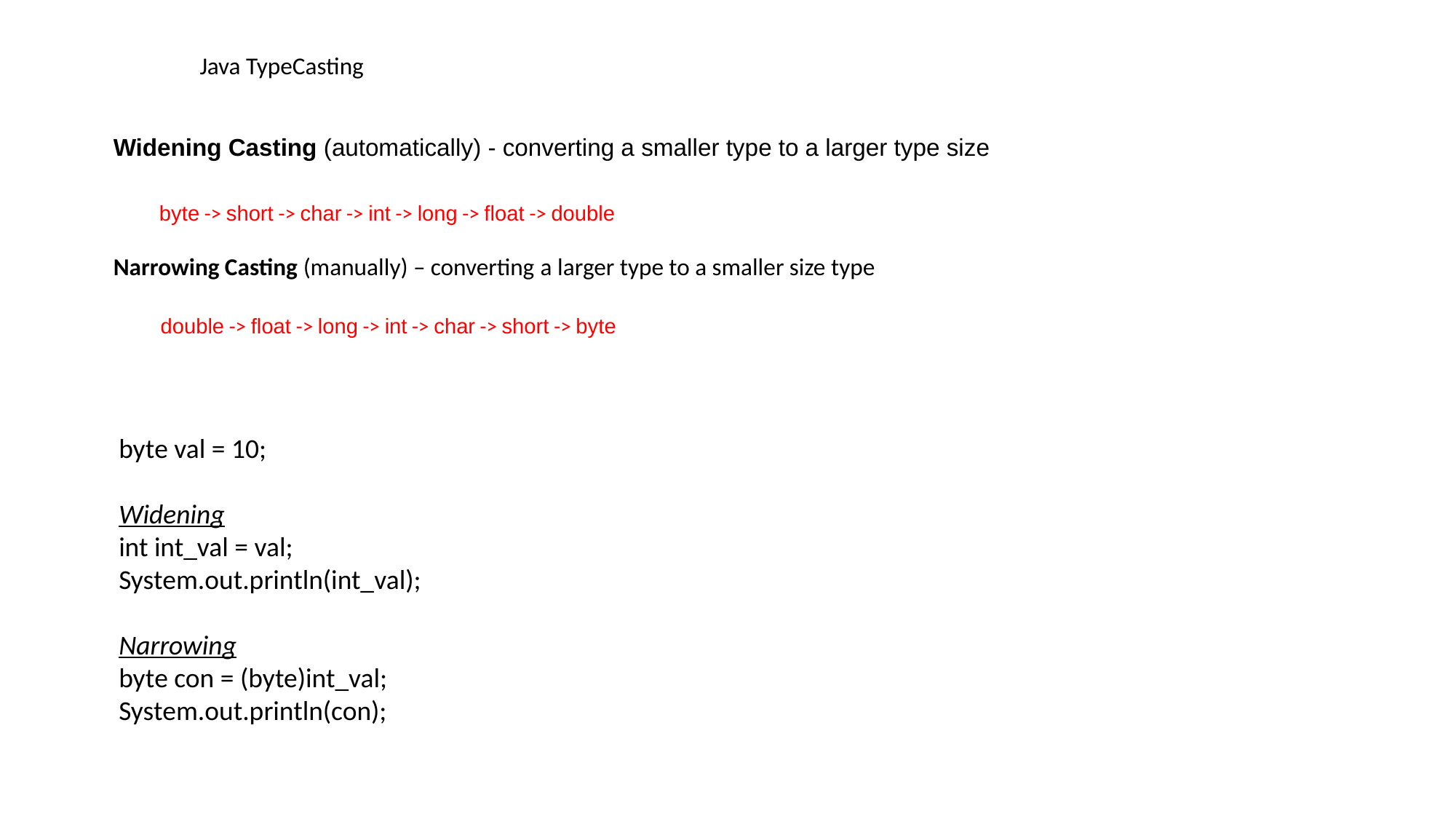

Java TypeCasting

Widening Casting (automatically) - converting a smaller type to a larger type size
      byte -> short -> char -> int -> long -> float -> double

Narrowing Casting (manually) – converting a larger type to a smaller size type

       double -> float -> long -> int -> char -> short -> byte
byte val = 10;

Widening
int int_val = val;
System.out.println(int_val);

Narrowing
byte con = (byte)int_val;
System.out.println(con);